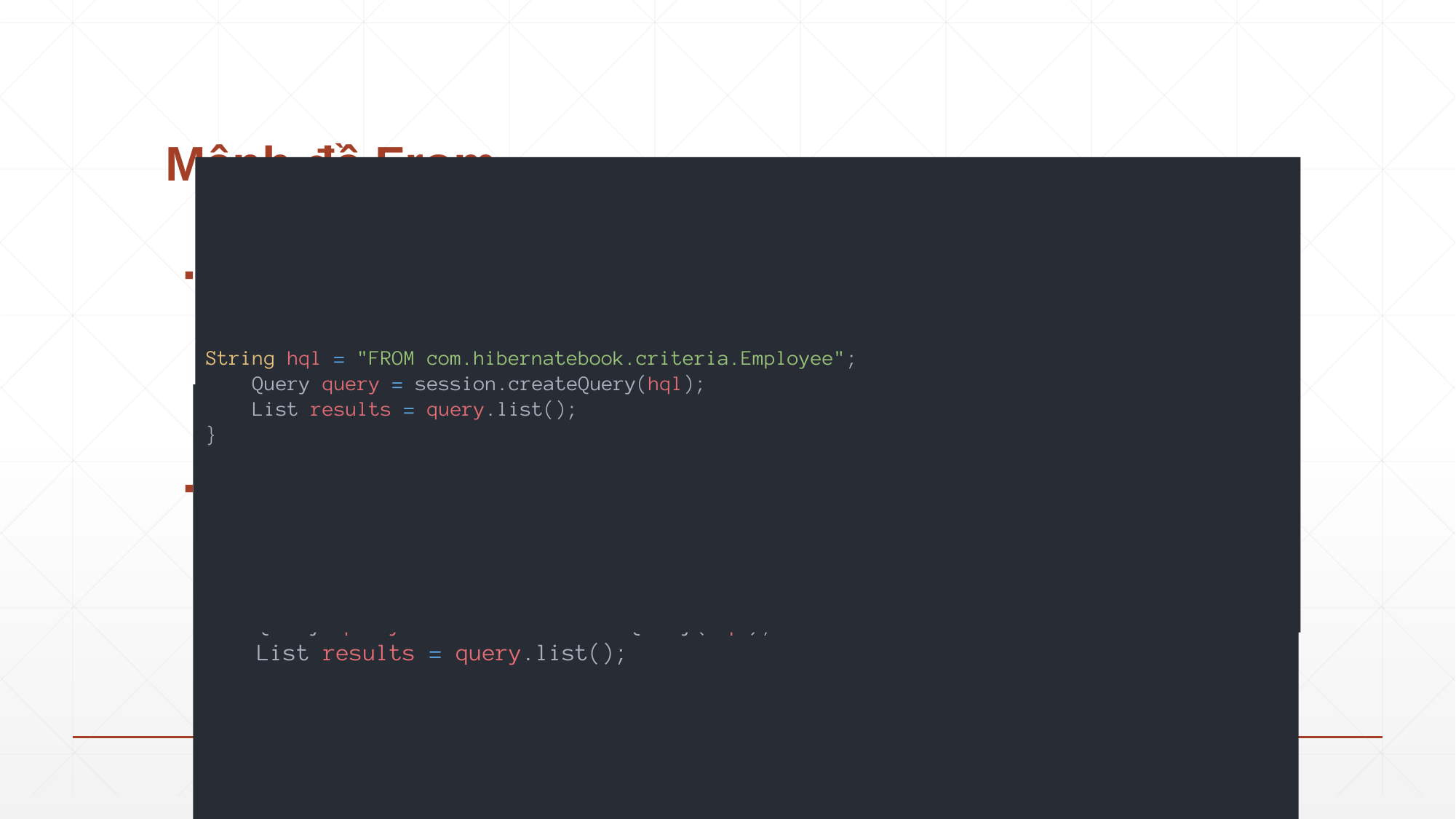

# Mệnh đề From
Mệnh đề FROM được sử dụng khi bạn muốn tải các các đối tượng persistent vào bộ nhớ.

Nếu bạn cần sử dụng tên lớp đầy đủ trong HQL, chỉ cần chỉ định gói và tên lớp như sau:

String hql = "FROM com.hibernatebook.criteria.Employee";
    Query query = session.createQuery(hql);
    List results = query.list();
}
    String hql = "FROM Employee";
    Query query = session.createQuery(hql);
    List results = query.list();